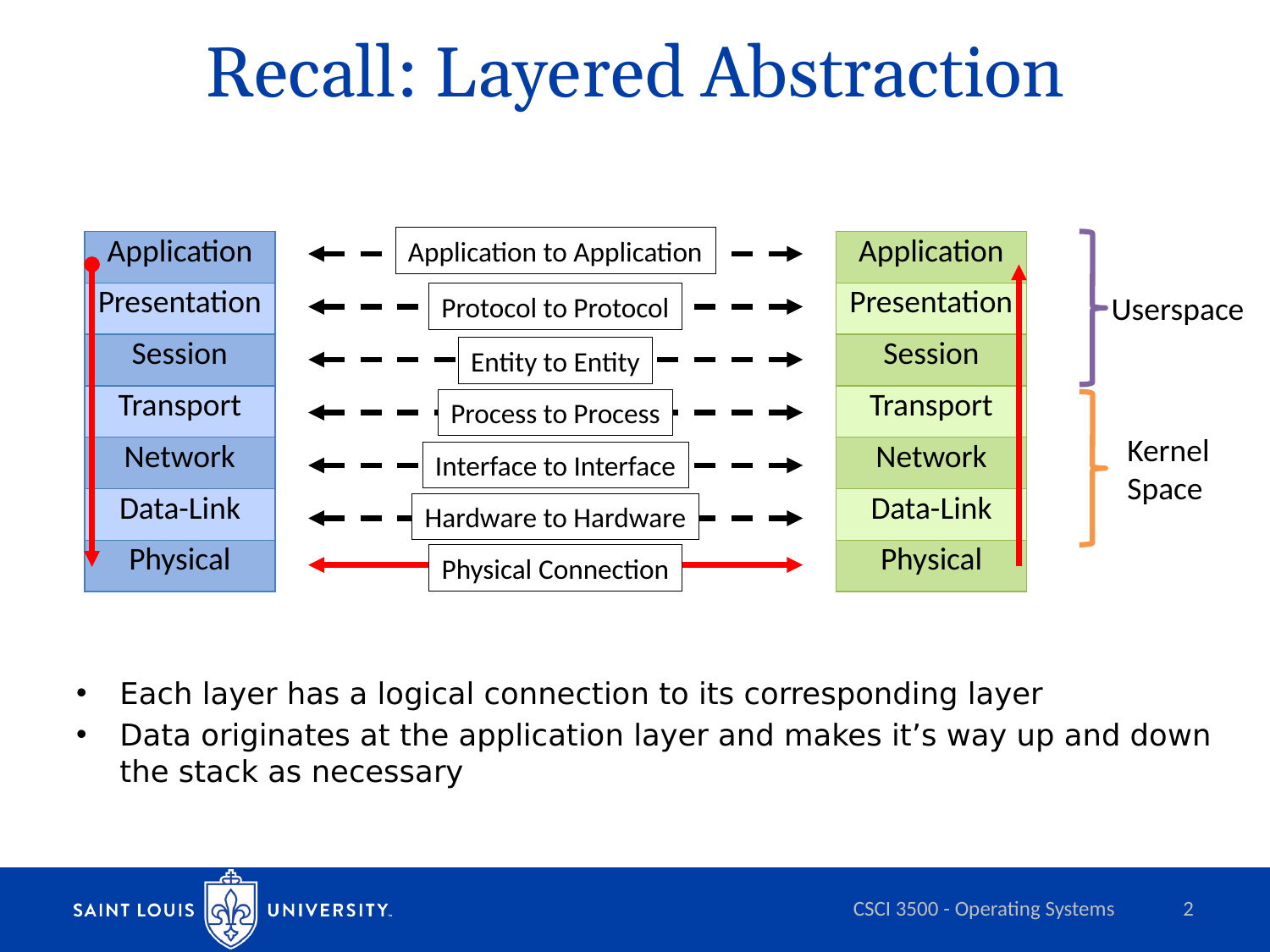

# Recall: Layered Abstraction
Application to Application
| Application |
| --- |
| Presentation |
| Session |
| Transport |
| Network |
| Data-Link |
| Physical |
| Application |
| --- |
| Presentation |
| Session |
| Transport |
| Network |
| Data-Link |
| Physical |

Userspace
Protocol to Protocol

Each layer has a logical connection to its corresponding layer
Data originates at the application layer and makes it’s way up and down the stack as necessary
Entity to Entity
Process to Process

Kernel
Space
Interface to Interface
Hardware to Hardware
Physical Connection
CSCI 3500 - Operating Systems
2